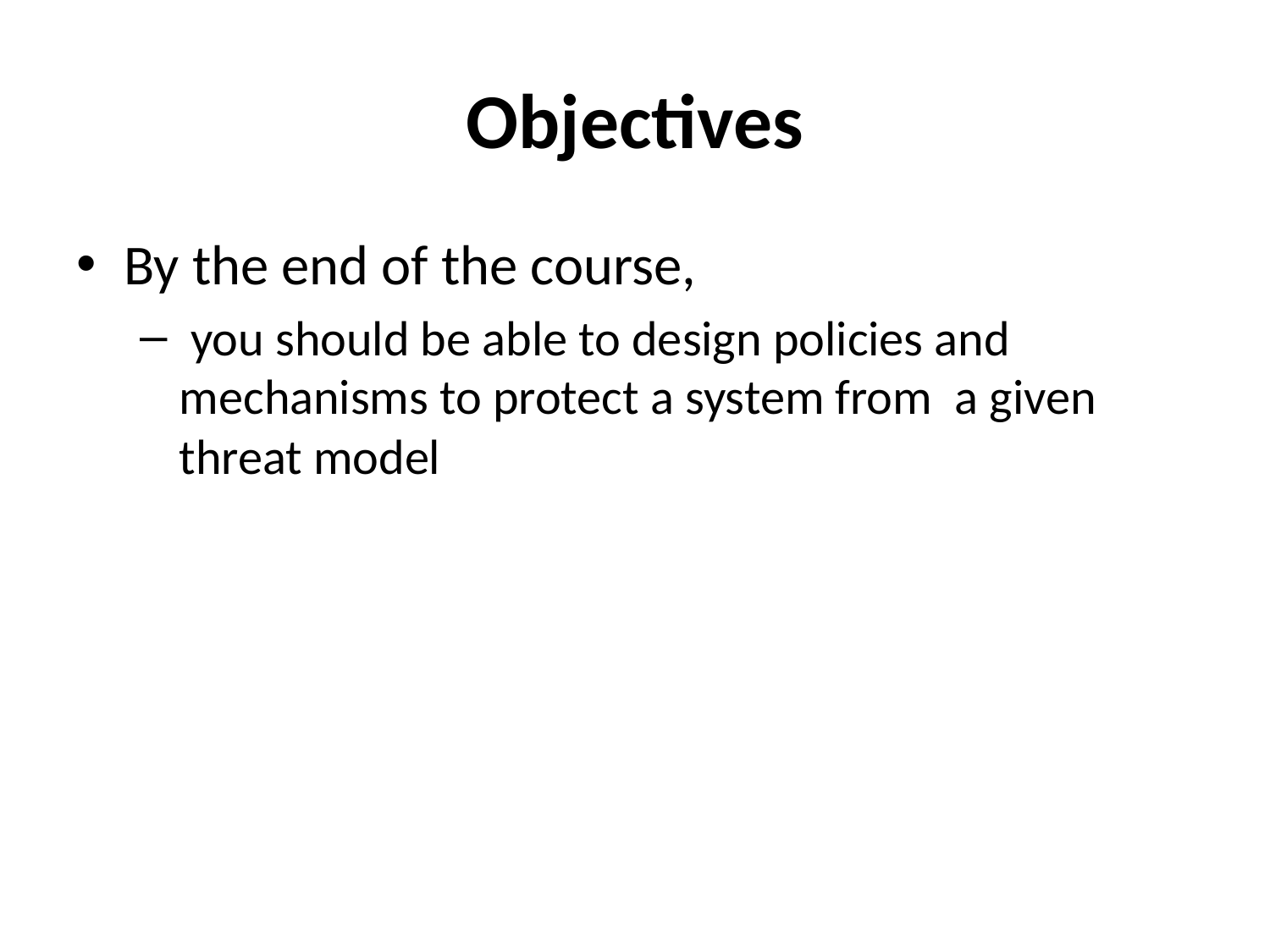

# Objectives
By the end of the course,
 you should be able to design policies and mechanisms to protect a system from  a given threat model